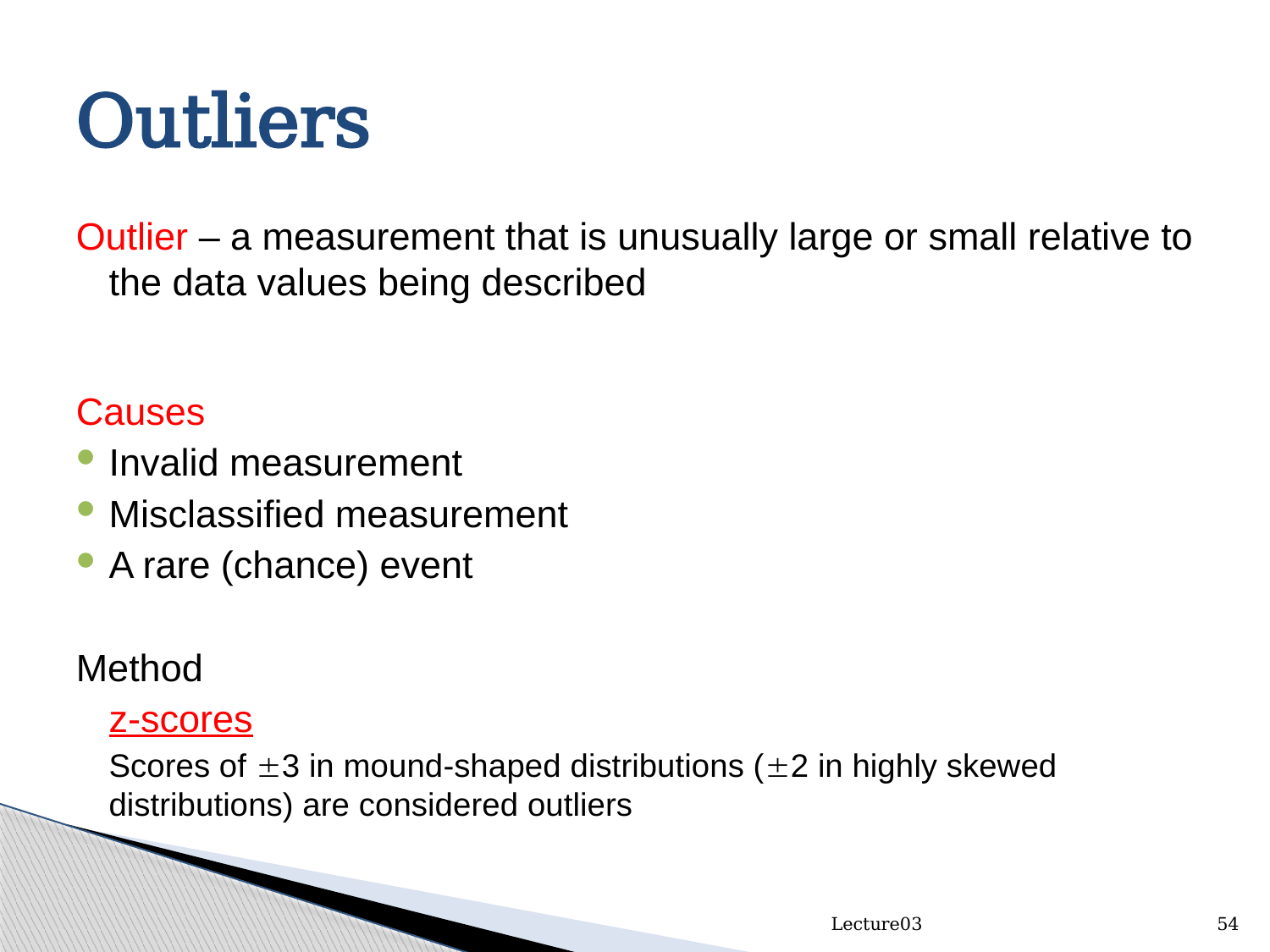

# Outliers
Outlier – a measurement that is unusually large or small relative to the data values being described

Causes
Invalid measurement
Misclassified measurement
A rare (chance) event

Method
	z-scores
	Scores of ±3 in mound-shaped distributions (±2 in highly skewed distributions) are considered outliers

Lecture03
54